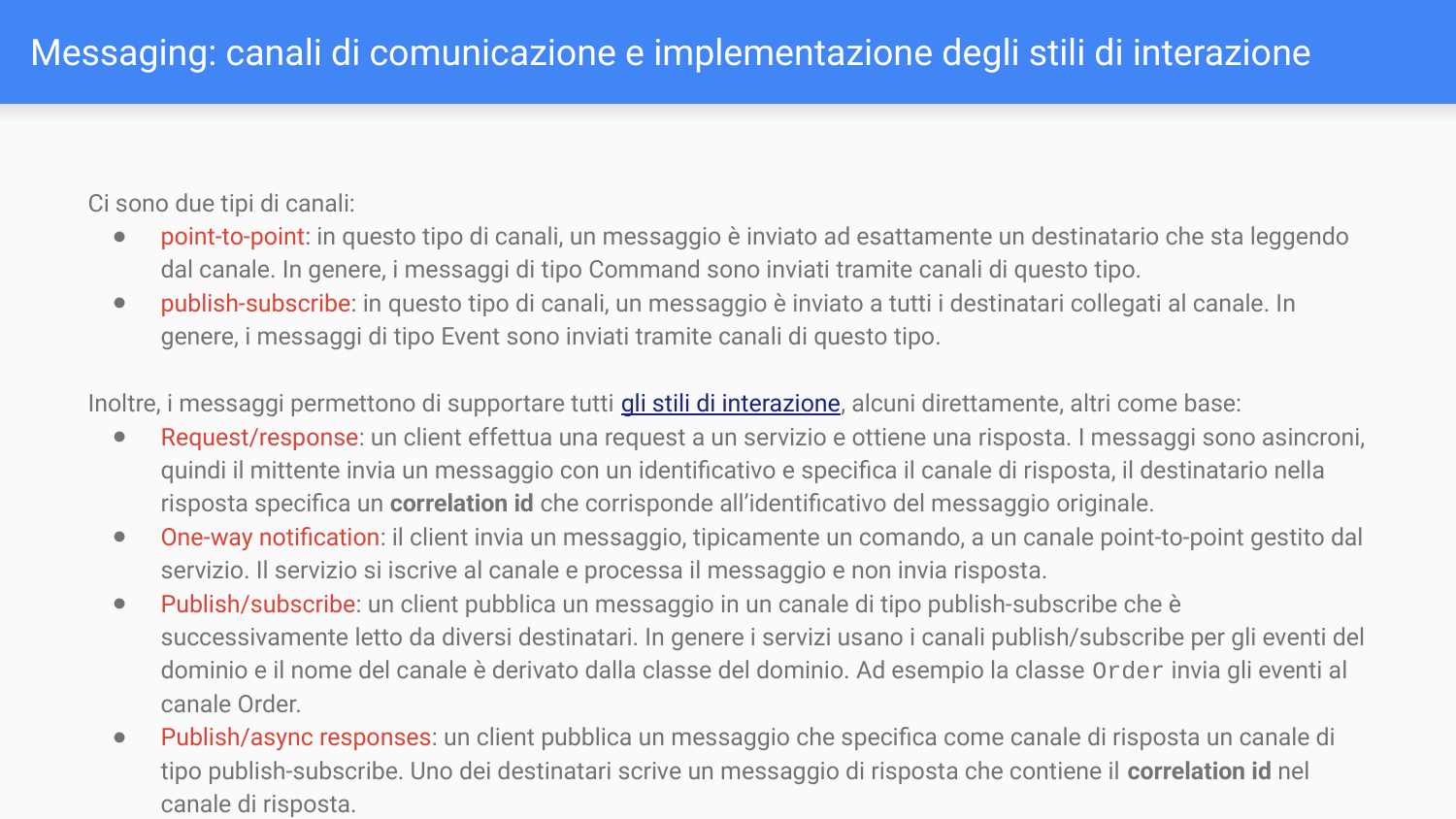

# Messaging: canali di comunicazione e implementazione degli stili di interazione
Ci sono due tipi di canali:
point-to-point: in questo tipo di canali, un messaggio è inviato ad esattamente un destinatario che sta leggendo dal canale. In genere, i messaggi di tipo Command sono inviati tramite canali di questo tipo.
publish-subscribe: in questo tipo di canali, un messaggio è inviato a tutti i destinatari collegati al canale. In genere, i messaggi di tipo Event sono inviati tramite canali di questo tipo.

Inoltre, i messaggi permettono di supportare tutti gli stili di interazione, alcuni direttamente, altri come base:
Request/response: un client effettua una request a un servizio e ottiene una risposta. I messaggi sono asincroni, quindi il mittente invia un messaggio con un identificativo e specifica il canale di risposta, il destinatario nella risposta specifica un correlation id che corrisponde all’identificativo del messaggio originale.
One-way notification: il client invia un messaggio, tipicamente un comando, a un canale point-to-point gestito dal servizio. Il servizio si iscrive al canale e processa il messaggio e non invia risposta.
Publish/subscribe: un client pubblica un messaggio in un canale di tipo publish-subscribe che è successivamente letto da diversi destinatari. In genere i servizi usano i canali publish/subscribe per gli eventi del dominio e il nome del canale è derivato dalla classe del dominio. Ad esempio la classe Order invia gli eventi al canale Order.
Publish/async responses: un client pubblica un messaggio che specifica come canale di risposta un canale di tipo publish-subscribe. Uno dei destinatari scrive un messaggio di risposta che contiene il correlation id nel canale di risposta.